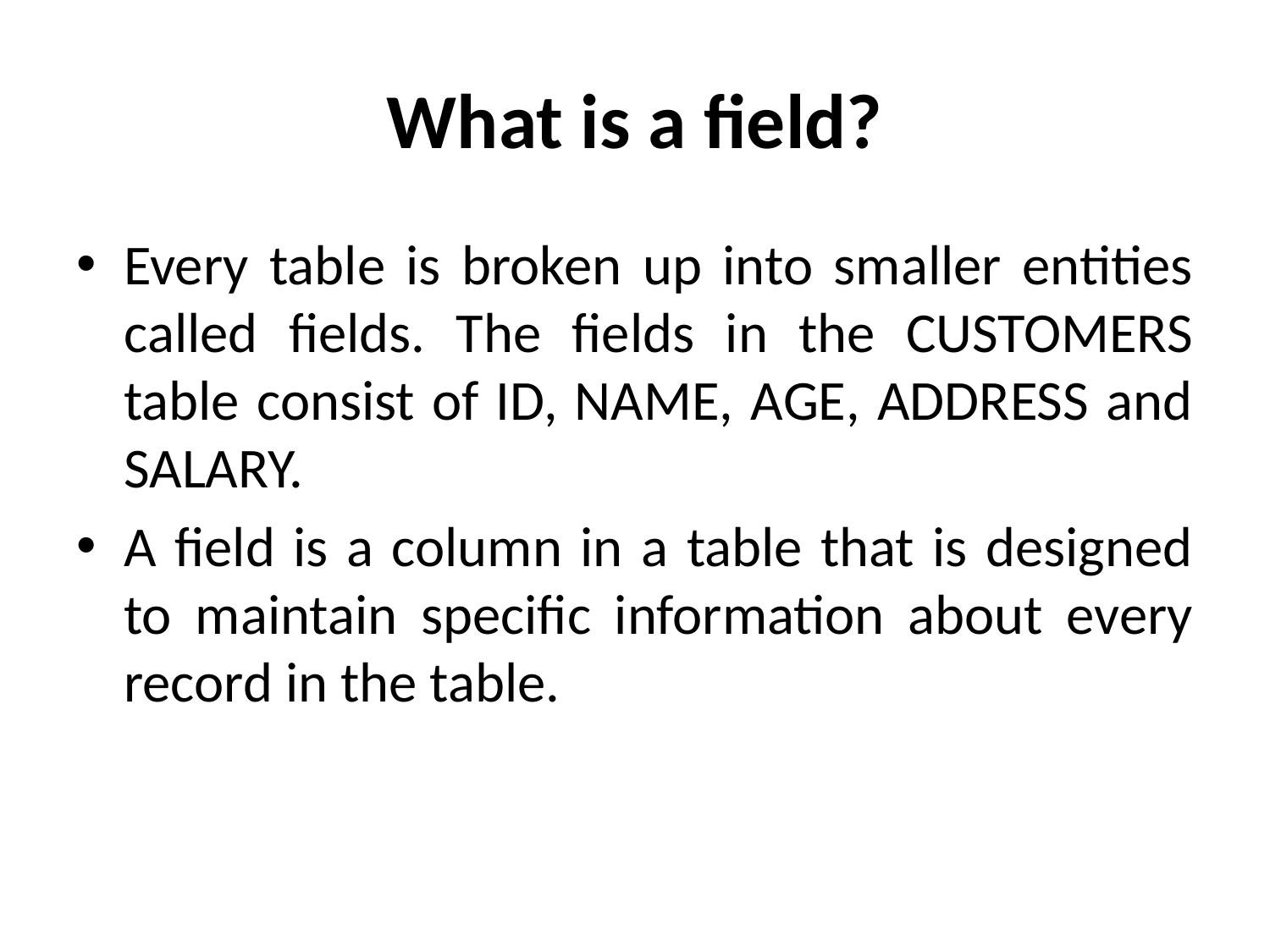

# What is a field?
Every table is broken up into smaller entities called fields. The fields in the CUSTOMERS table consist of ID, NAME, AGE, ADDRESS and SALARY.
A field is a column in a table that is designed to maintain specific information about every record in the table.